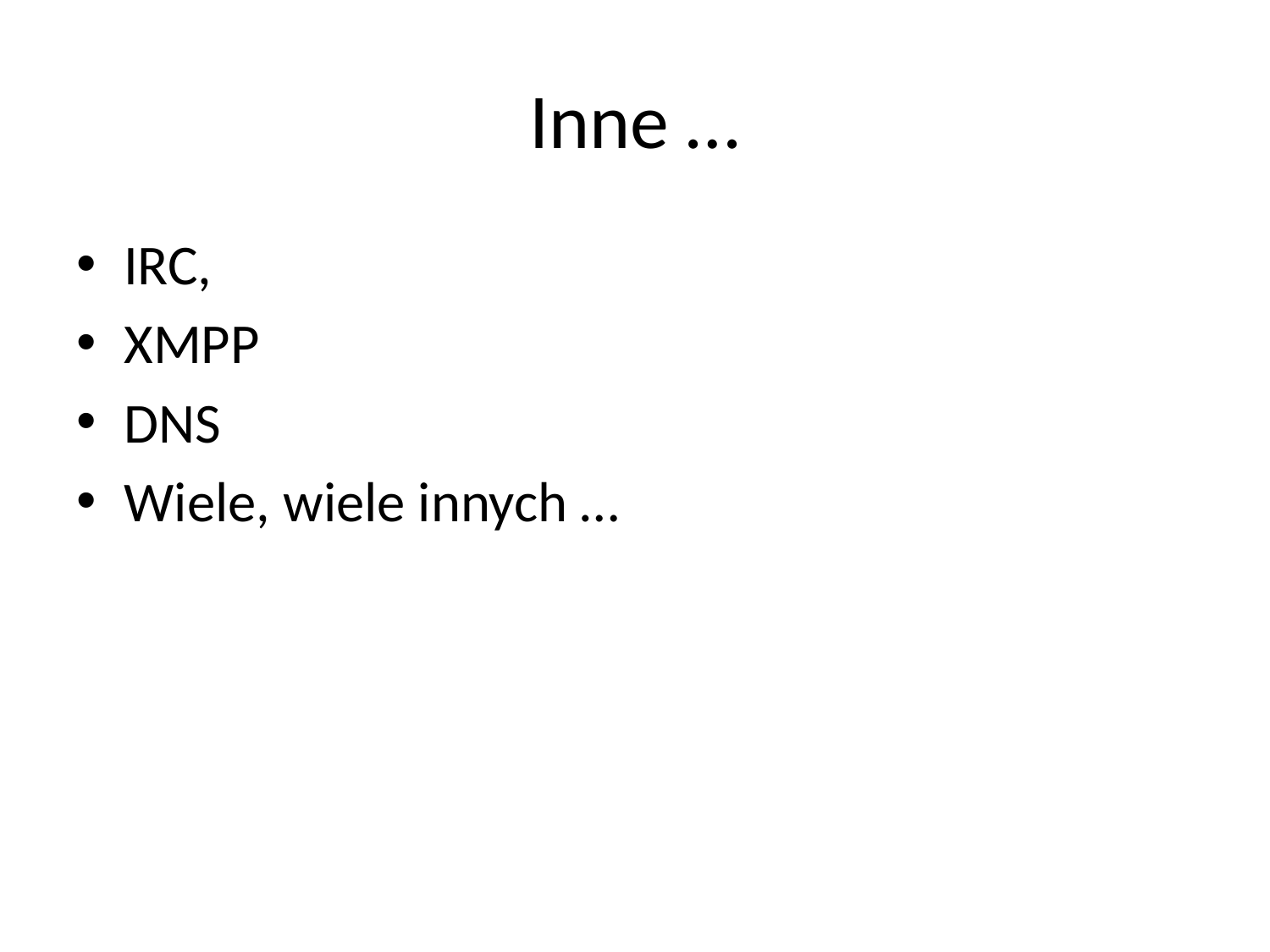

# Inne …
IRC,
XMPP
DNS
Wiele, wiele innych …